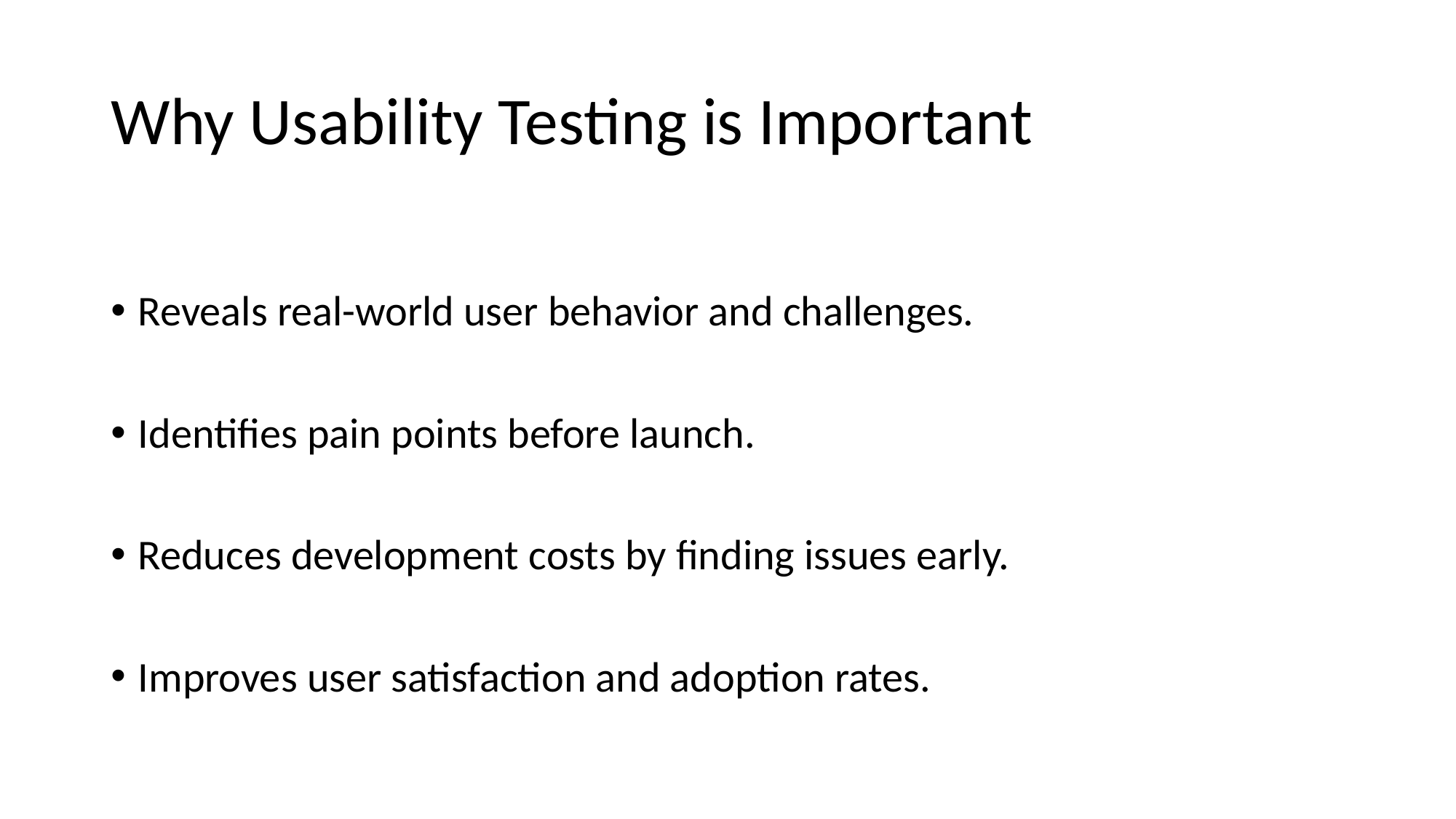

# Why Usability Testing is Important

Reveals real-world user behavior and challenges.

Identifies pain points before launch.

Reduces development costs by finding issues early.

Improves user satisfaction and adoption rates.